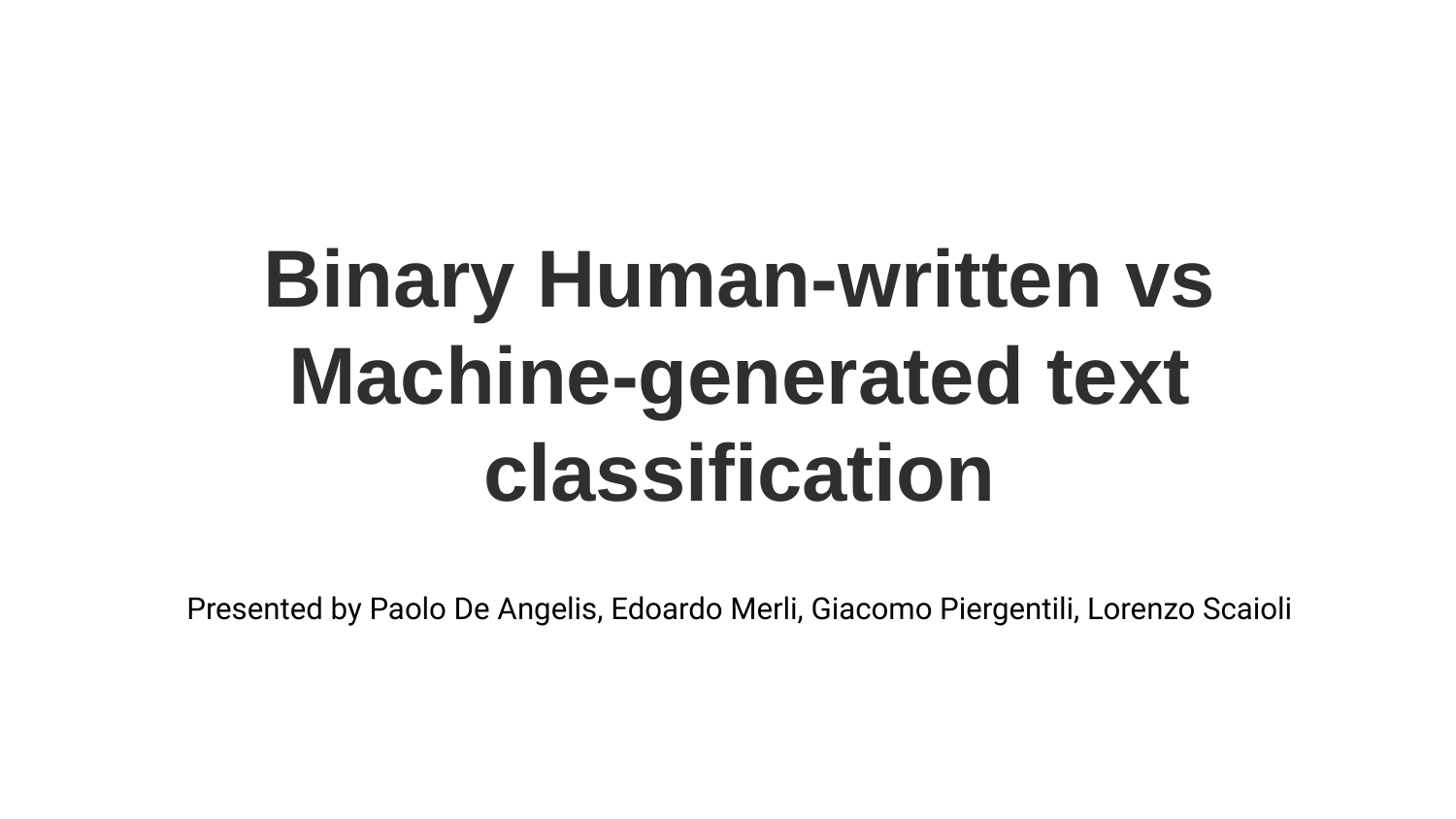

# Binary Human-written vs Machine-generated text classification
Presented by Paolo De Angelis, Edoardo Merli, Giacomo Piergentili, Lorenzo Scaioli